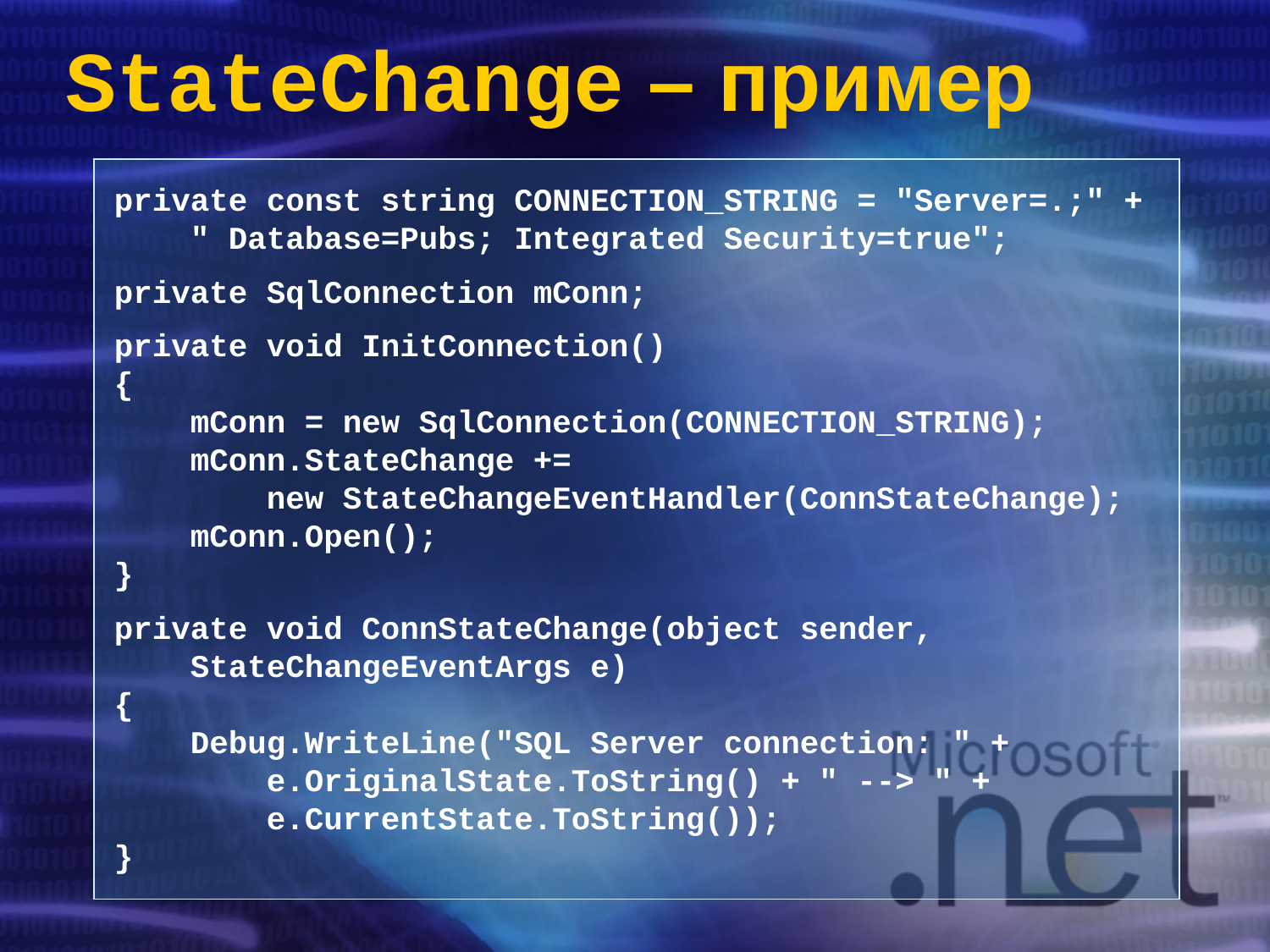

# StateChange – пример
private const string CONNECTION_STRING = "Server=.;" +
    " Database=Pubs; Integrated Security=true";
private SqlConnection mConn;
private void InitConnection()
{
    mConn = new SqlConnection(CONNECTION_STRING);
    mConn.StateChange +=
        new StateChangeEventHandler(ConnStateChange);
    mConn.Open();
}
private void ConnStateChange(object sender,
    StateChangeEventArgs e)
{
    Debug.WriteLine("SQL Server connection: " +
        e.OriginalState.ToString() + " --> " +
        e.CurrentState.ToString());
}